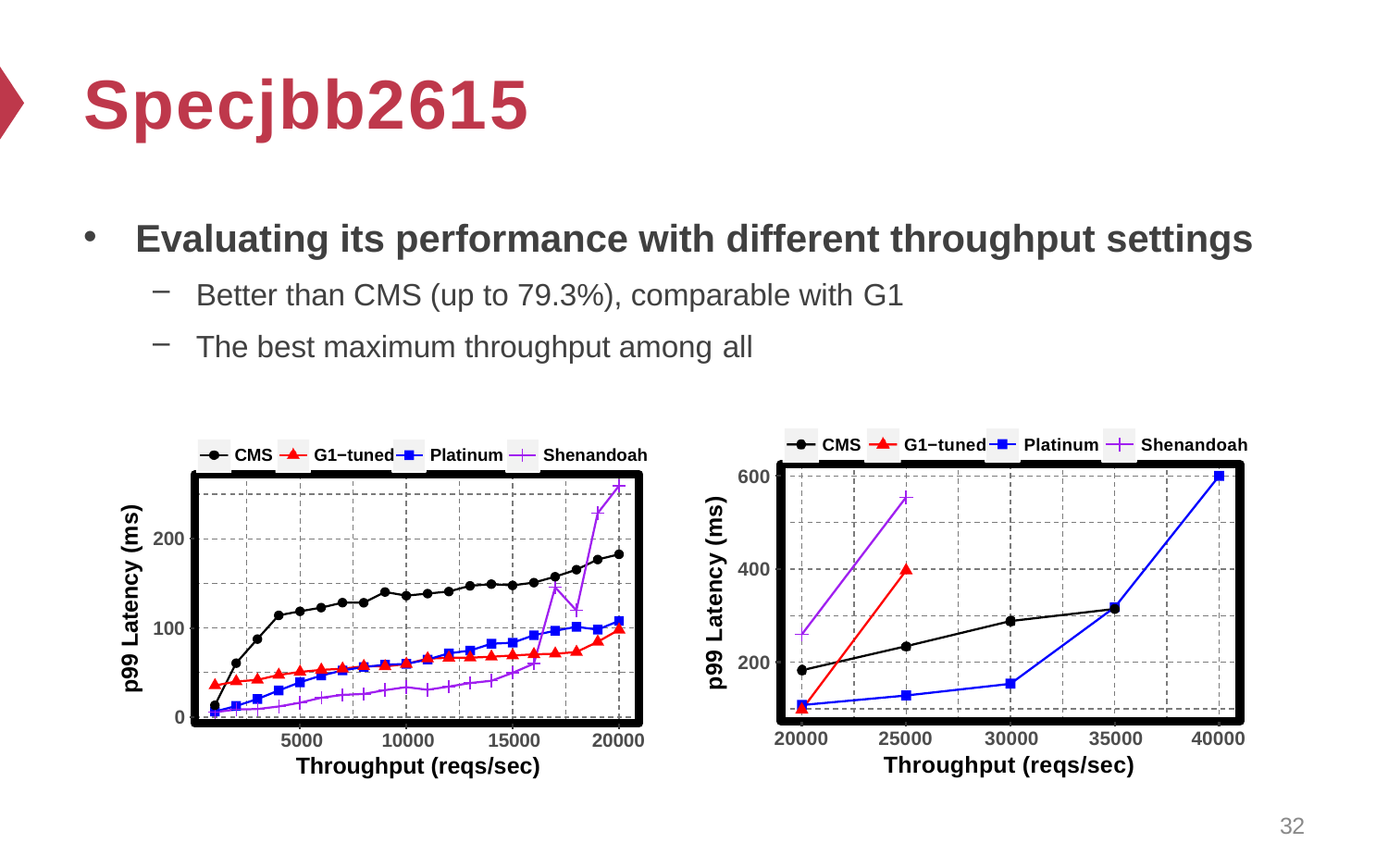

# Specjbb2615
Evaluating its performance with different throughput settings
Better than CMS (up to 79.3%), comparable with G1
The best maximum throughput among all

CMS
G1−tuned
Platinum
Shenandoah

CMS
G1−tuned
Platinum
Shenandoah

600

p99 Latency (ms)
p99 Latency (ms)
200
400
100
200
0
20000
25000	30000	35000
Throughput (reqs/sec)
40000
5000	10000	15000
Throughput (reqs/sec)
20000
32